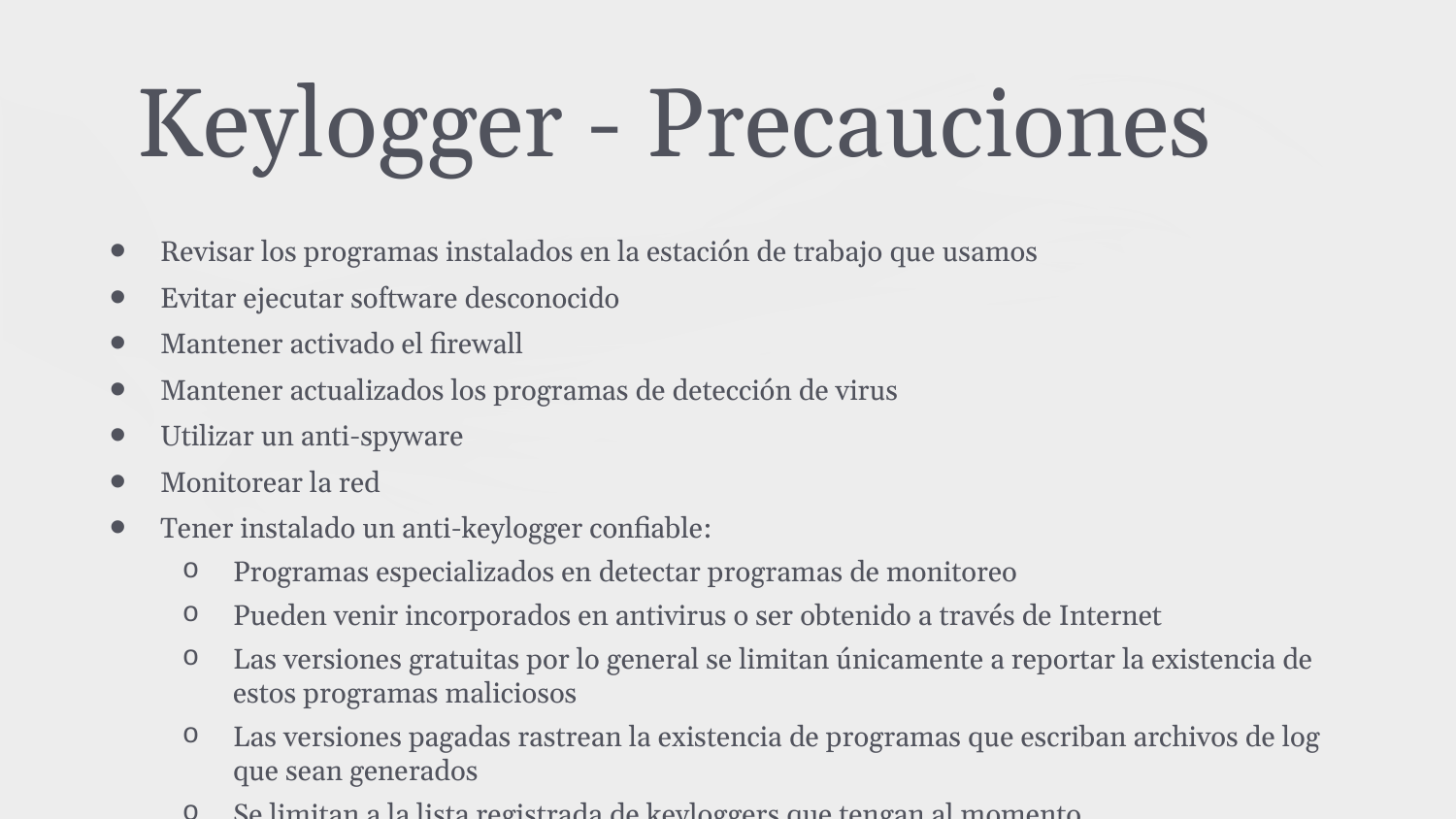

# Keylogger - Precauciones
Revisar los programas instalados en la estación de trabajo que usamos
Evitar ejecutar software desconocido
Mantener activado el firewall
Mantener actualizados los programas de detección de virus
Utilizar un anti-spyware
Monitorear la red
Tener instalado un anti-keylogger confiable:
Programas especializados en detectar programas de monitoreo
Pueden venir incorporados en antivirus o ser obtenido a través de Internet
Las versiones gratuitas por lo general se limitan únicamente a reportar la existencia de estos programas maliciosos
Las versiones pagadas rastrean la existencia de programas que escriban archivos de log que sean generados
Se limitan a la lista registrada de keyloggers que tengan al momento